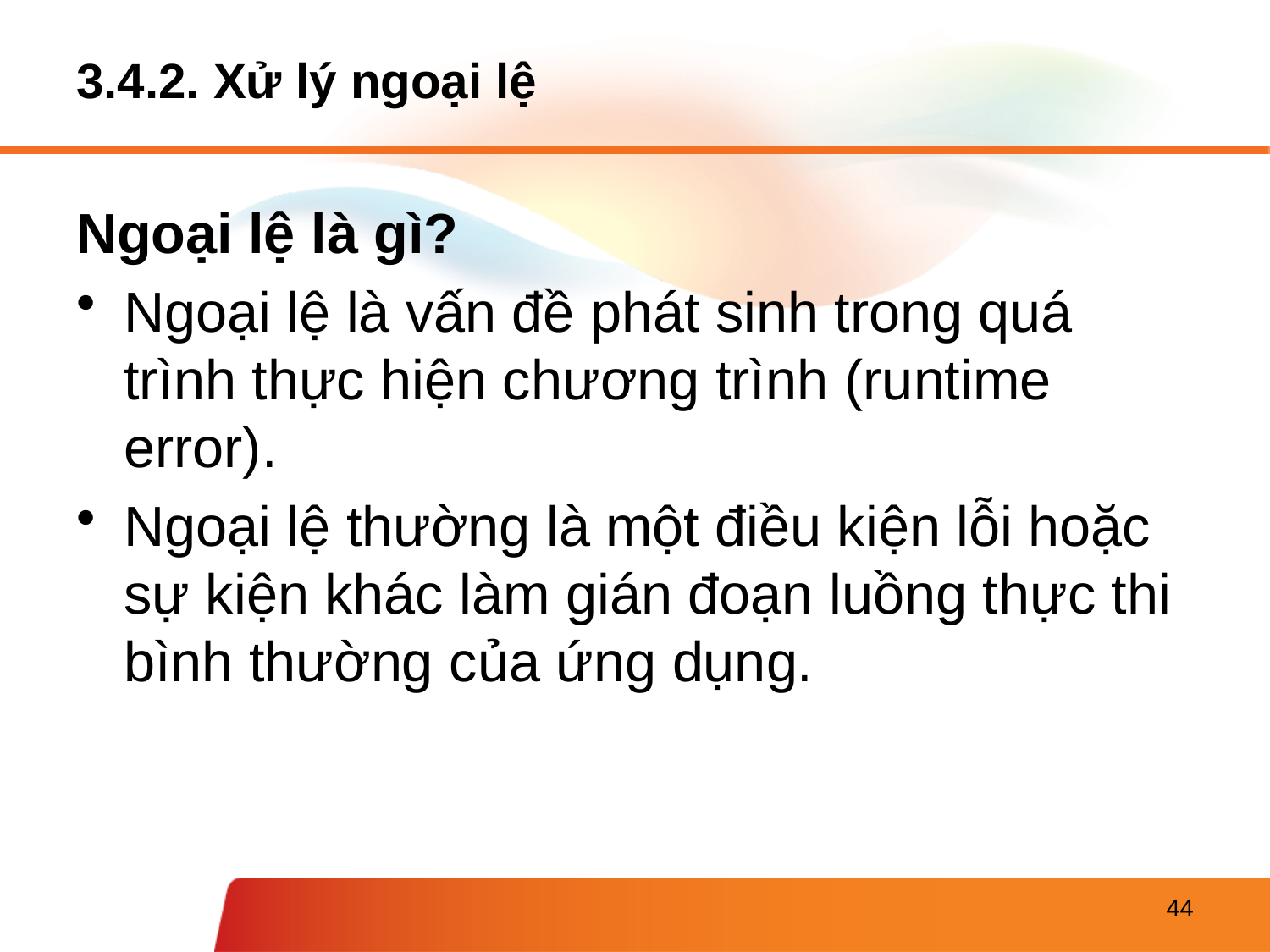

# 3.4.2. Xử lý ngoại lệ
Ngoại lệ là gì?
Ngoại lệ là vấn đề phát sinh trong quá trình thực hiện chương trình (runtime error).
Ngoại lệ thường là một điều kiện lỗi hoặc sự kiện khác làm gián đoạn luồng thực thi bình thường của ứng dụng.
44